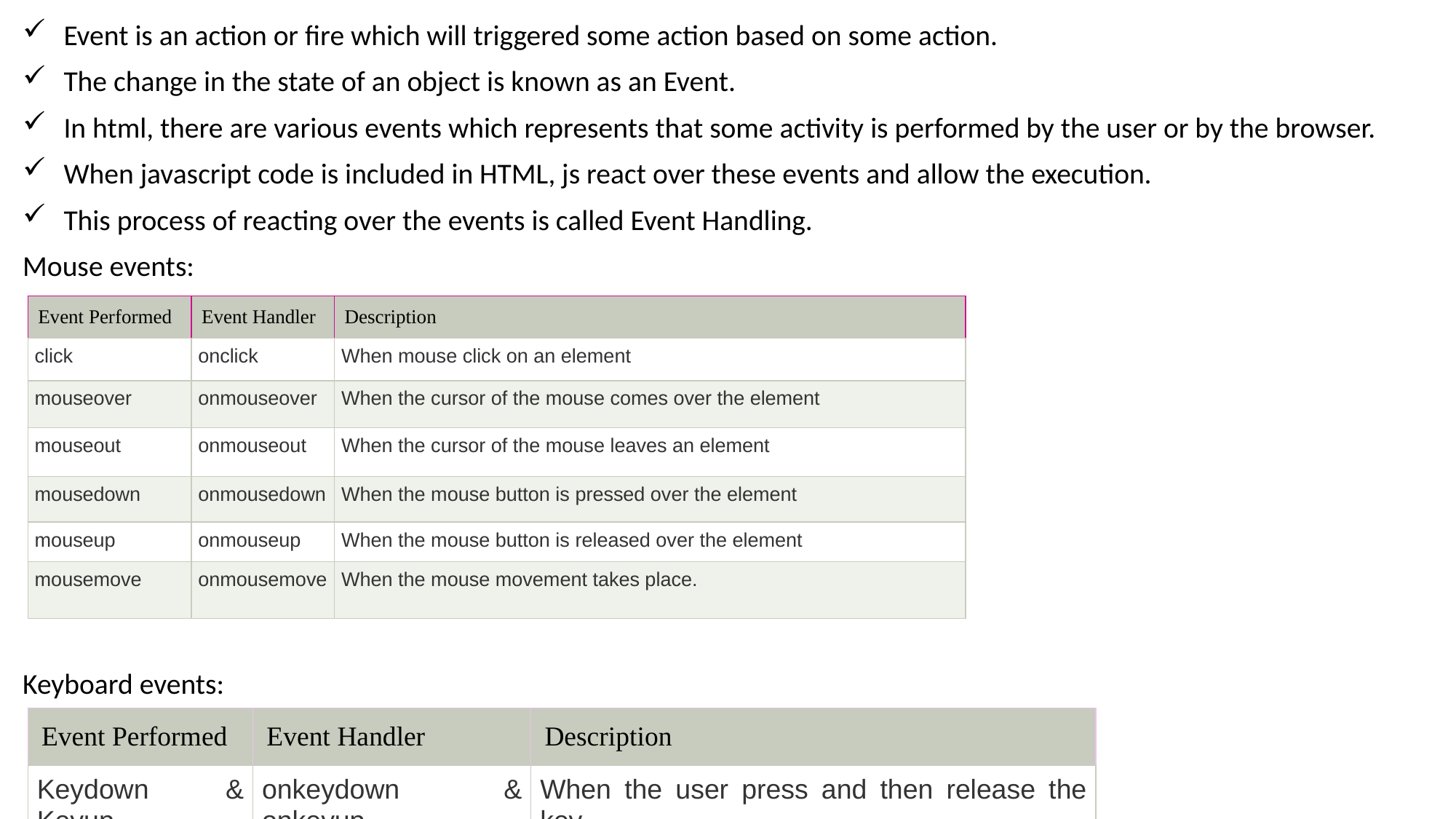

Event is an action or fire which will triggered some action based on some action.
The change in the state of an object is known as an Event.
In html, there are various events which represents that some activity is performed by the user or by the browser.
When javascript code is included in HTML, js react over these events and allow the execution.
This process of reacting over the events is called Event Handling.
Mouse events:
Keyboard events:

| Event Performed | Event Handler | Description |
| --- | --- | --- |
| click | onclick | When mouse click on an element |
| mouseover | onmouseover | When the cursor of the mouse comes over the element |
| mouseout | onmouseout | When the cursor of the mouse leaves an element |
| mousedown | onmousedown | When the mouse button is pressed over the element |
| mouseup | onmouseup | When the mouse button is released over the element |
| mousemove | onmousemove | When the mouse movement takes place. |
| Event Performed | Event Handler | Description |
| --- | --- | --- |
| Keydown & Keyup | onkeydown & onkeyup | When the user press and then release the key |